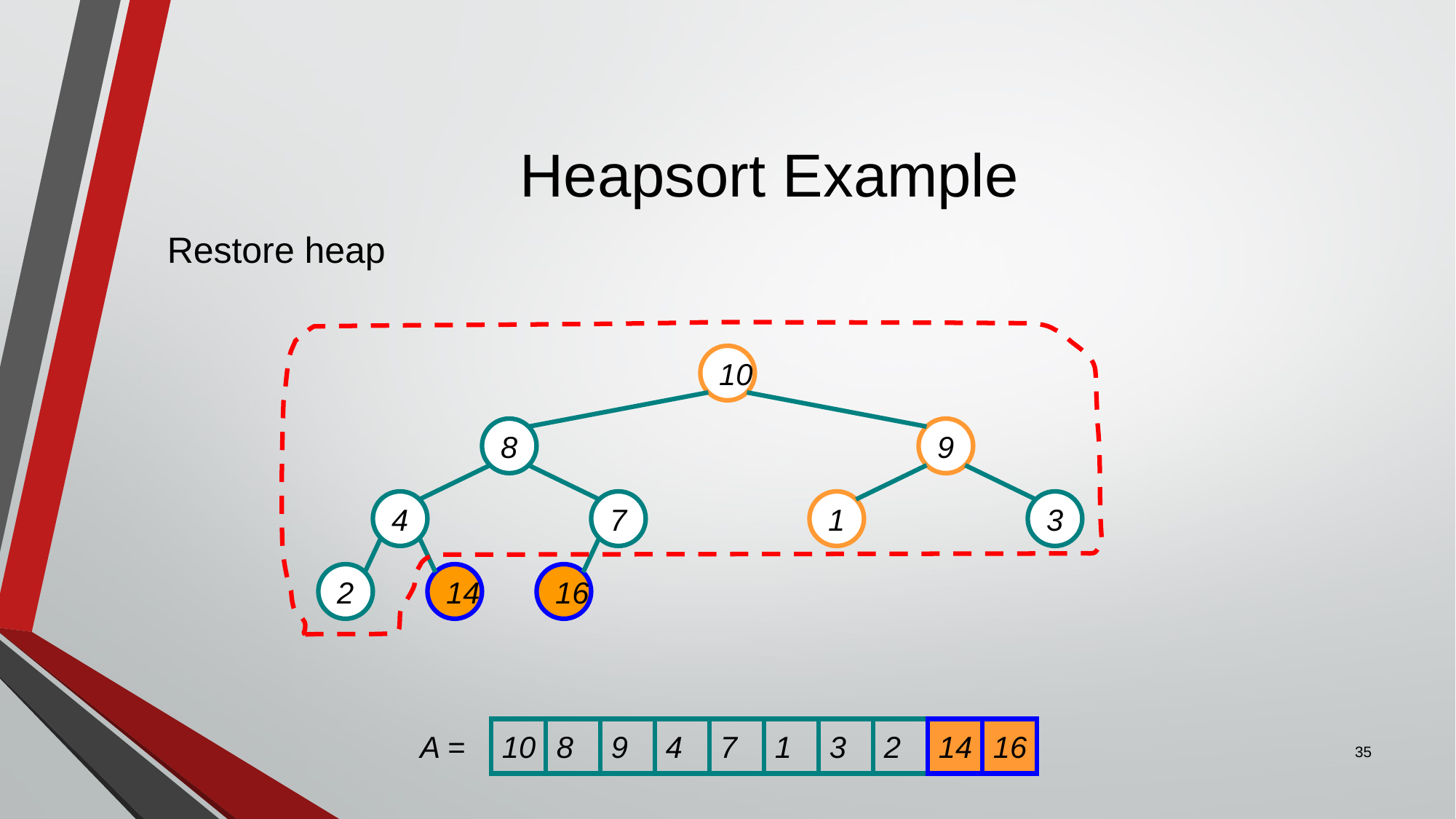

# Heapsort Example
Restore heap

10
8
9
4
7
1
3
2
14
16
A =
10
8
9
4
7
1
3
2
14
16
35